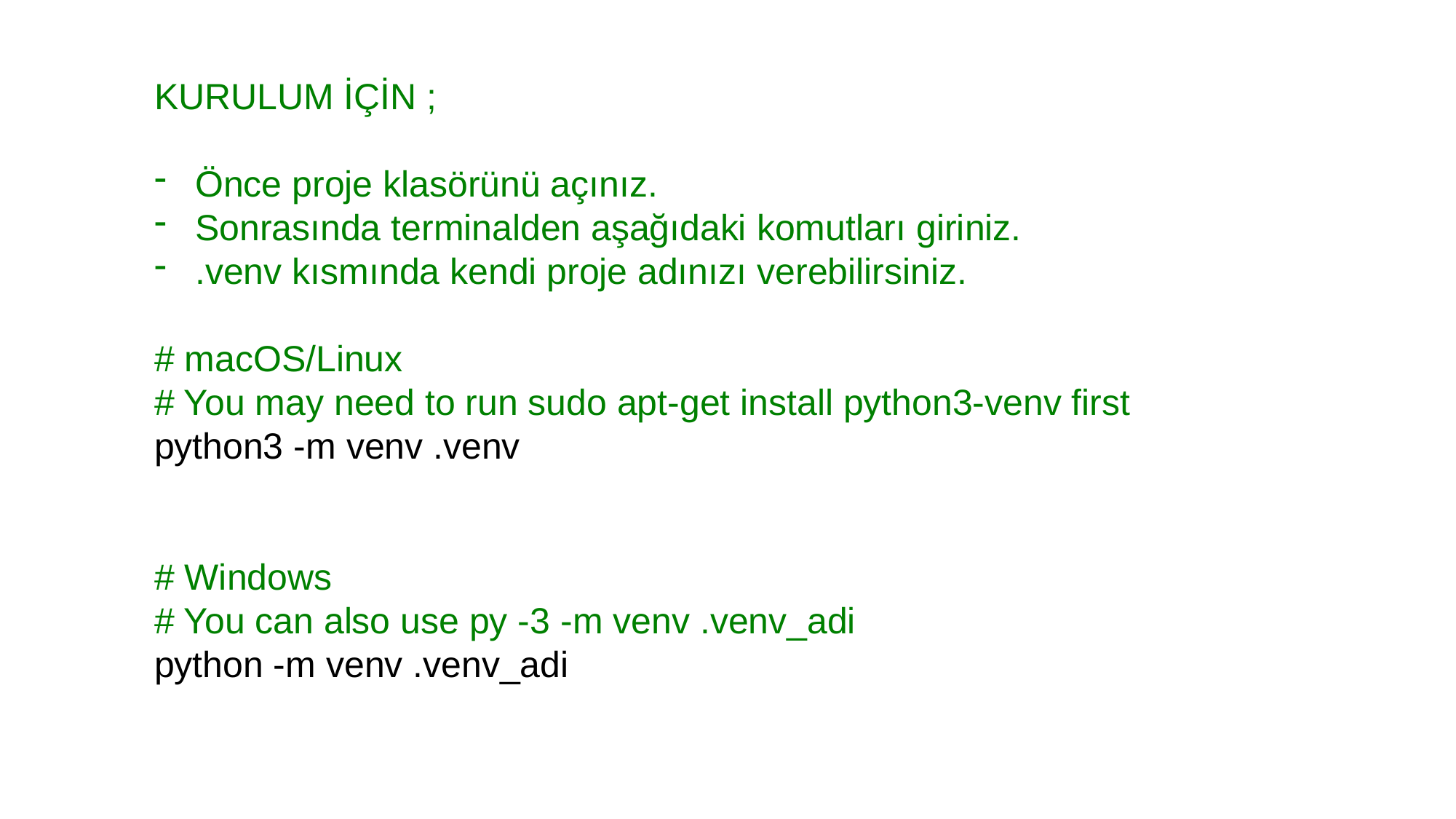

KURULUM İÇİN ;

Önce proje klasörünü açınız.
Sonrasında terminalden aşağıdaki komutları giriniz.
.venv kısmında kendi proje adınızı verebilirsiniz.

# macOS/Linux
# You may need to run sudo apt-get install python3-venv first
python3 -m venv .venv

# Windows
# You can also use py -3 -m venv .venv_adi
python -m venv .venv_adi